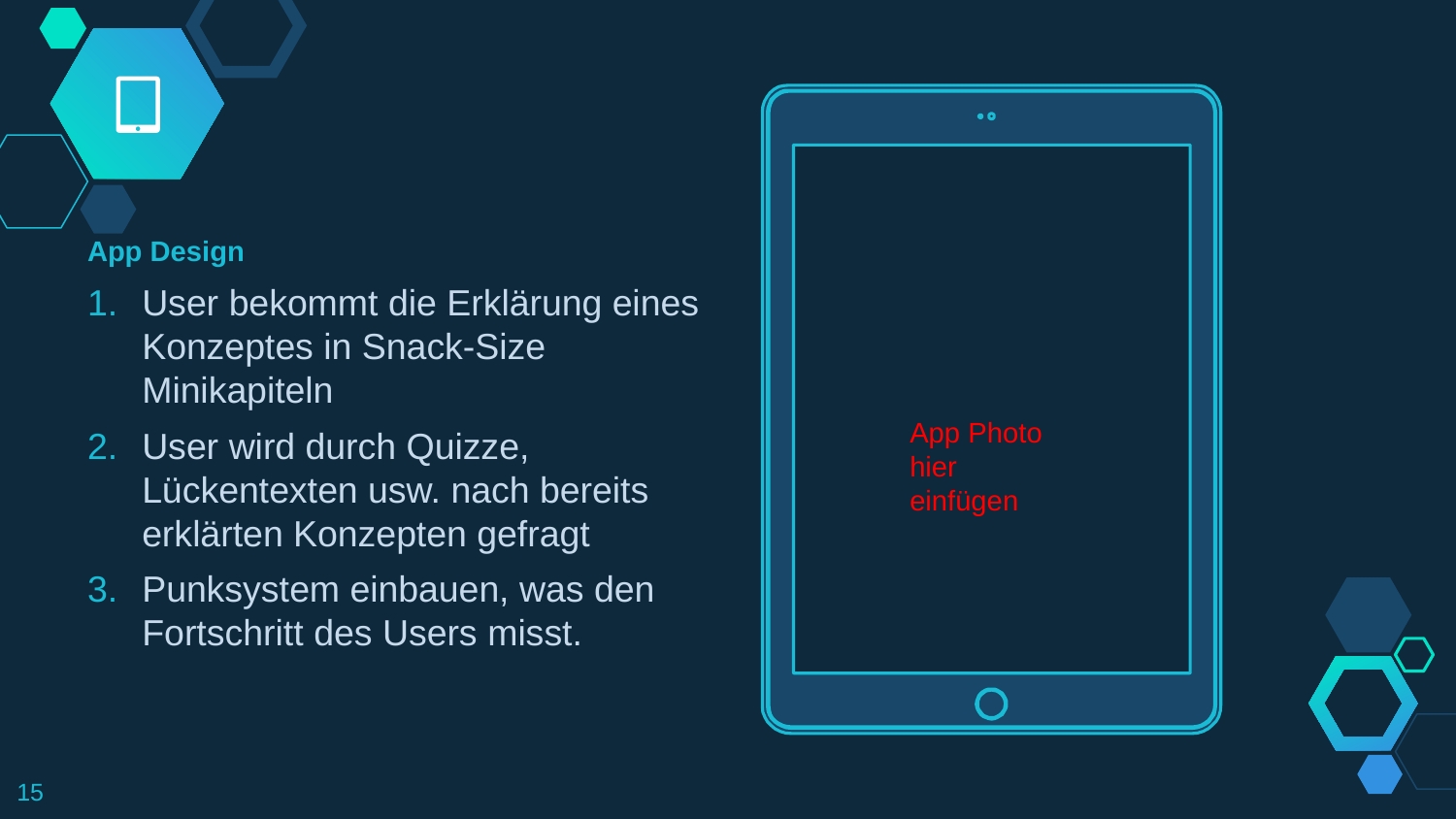

App Design
User bekommt die Erklärung eines Konzeptes in Snack-Size Minikapiteln
User wird durch Quizze, Lückentexten usw. nach bereits erklärten Konzepten gefragt
Punksystem einbauen, was den Fortschritt des Users misst.
App Photo hier einfügen
15